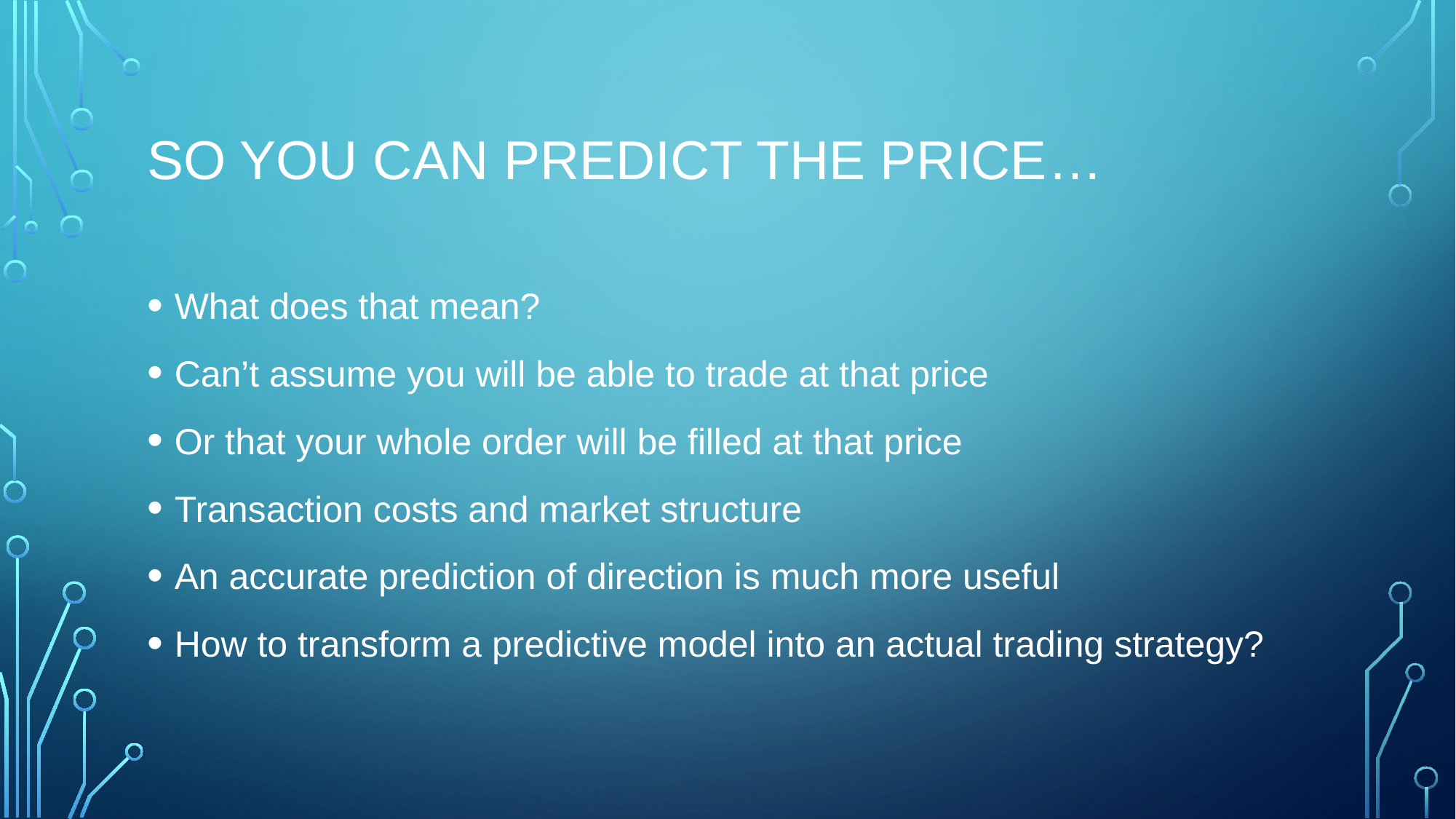

# So you can predict the price…
What does that mean?
Can’t assume you will be able to trade at that price
Or that your whole order will be filled at that price
Transaction costs and market structure
An accurate prediction of direction is much more useful
How to transform a predictive model into an actual trading strategy?